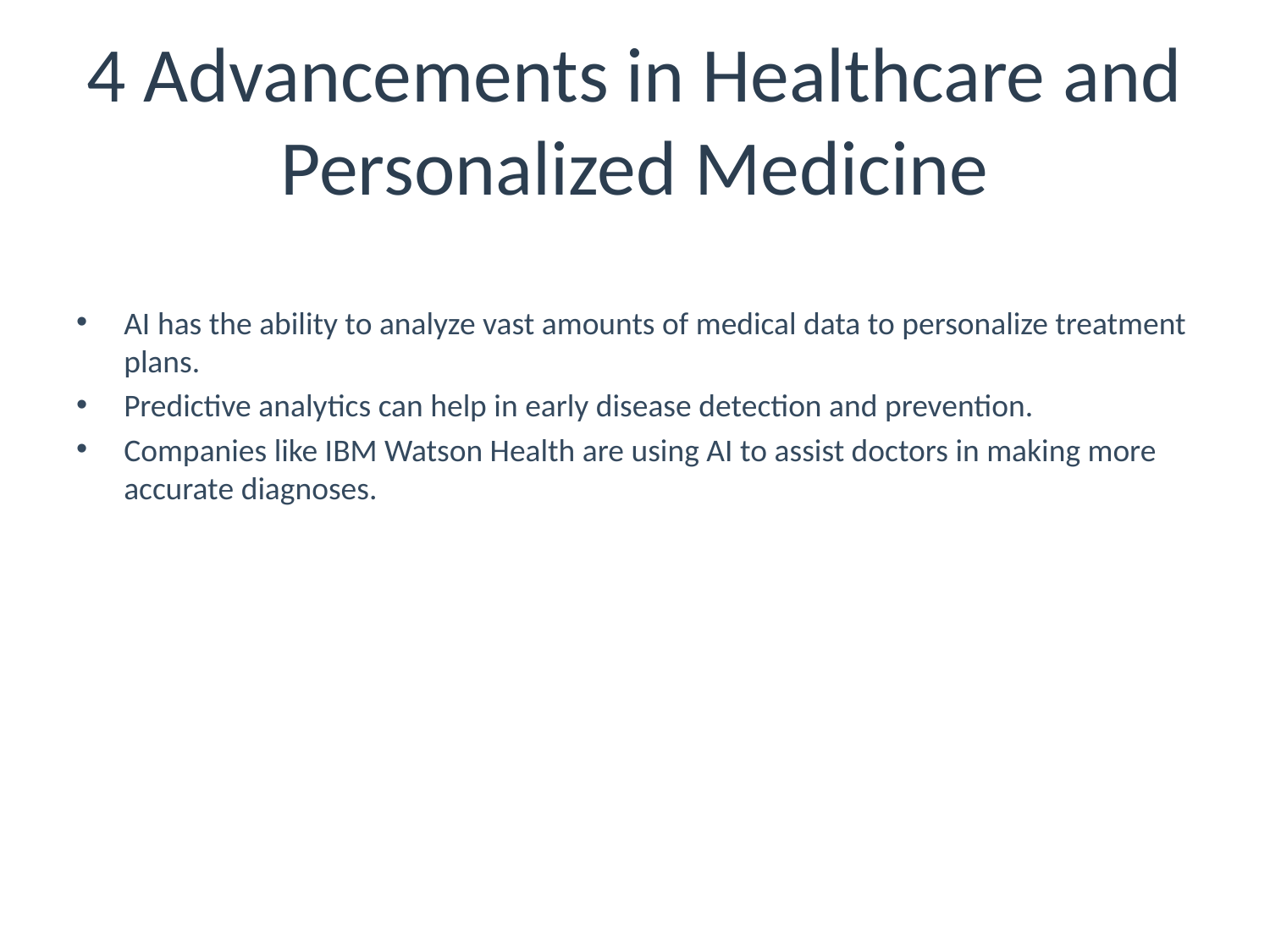

# 4 Advancements in Healthcare and Personalized Medicine

AI has the ability to analyze vast amounts of medical data to personalize treatment plans.
Predictive analytics can help in early disease detection and prevention.
Companies like IBM Watson Health are using AI to assist doctors in making more accurate diagnoses.